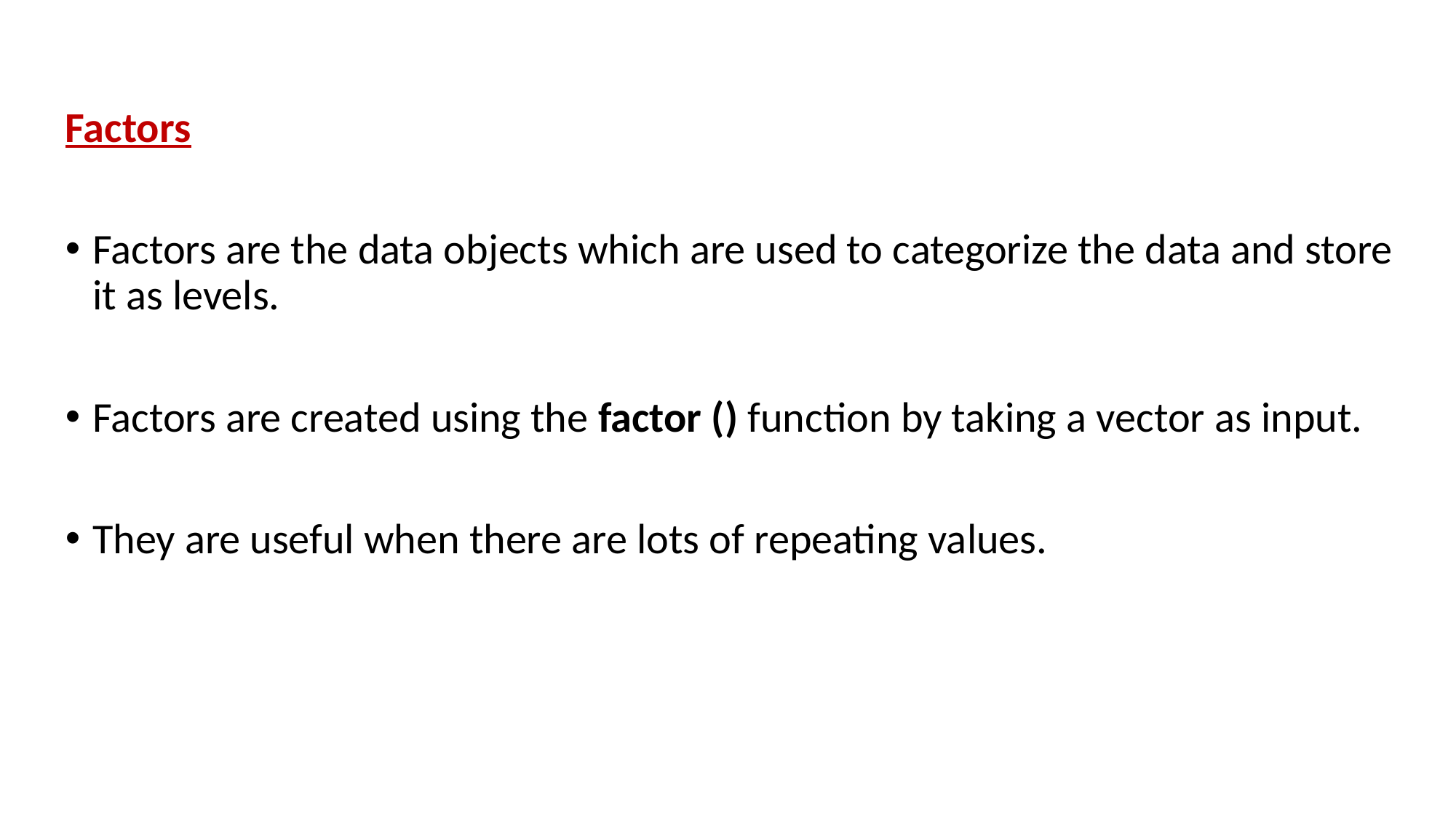

Factors

Factors are the data objects which are used to categorize the data and store it as levels.

Factors are created using the factor () function by taking a vector as input.

They are useful when there are lots of repeating values.